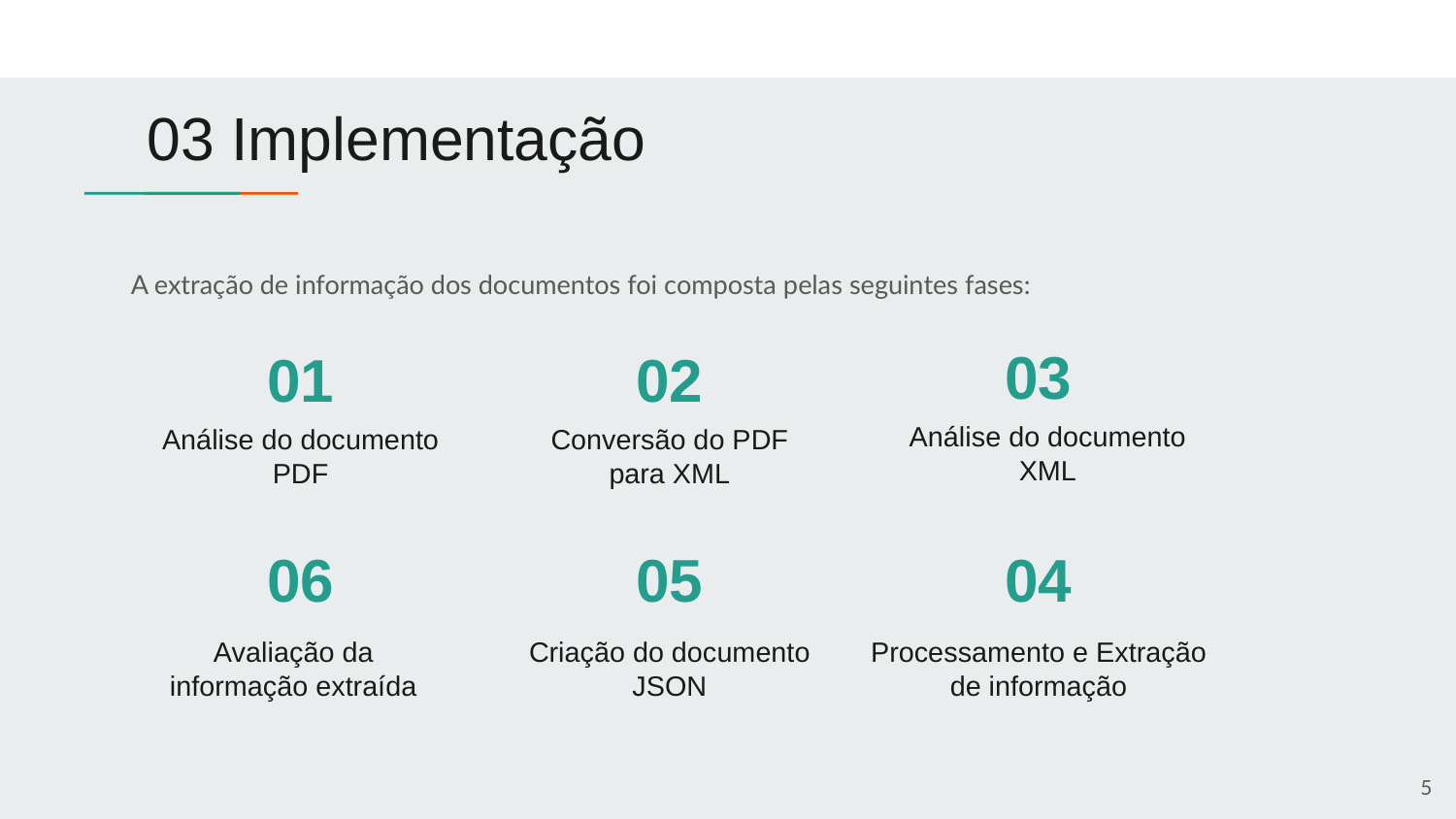

# 03 Implementação
A extração de informação dos documentos foi composta pelas seguintes fases:
03
01
02
Análise do documento XML
Análise do documento PDF
Conversão do PDF para XML
06
05
04
Avaliação da informação extraída
Criação do documento JSON
Processamento e Extração de informação
5